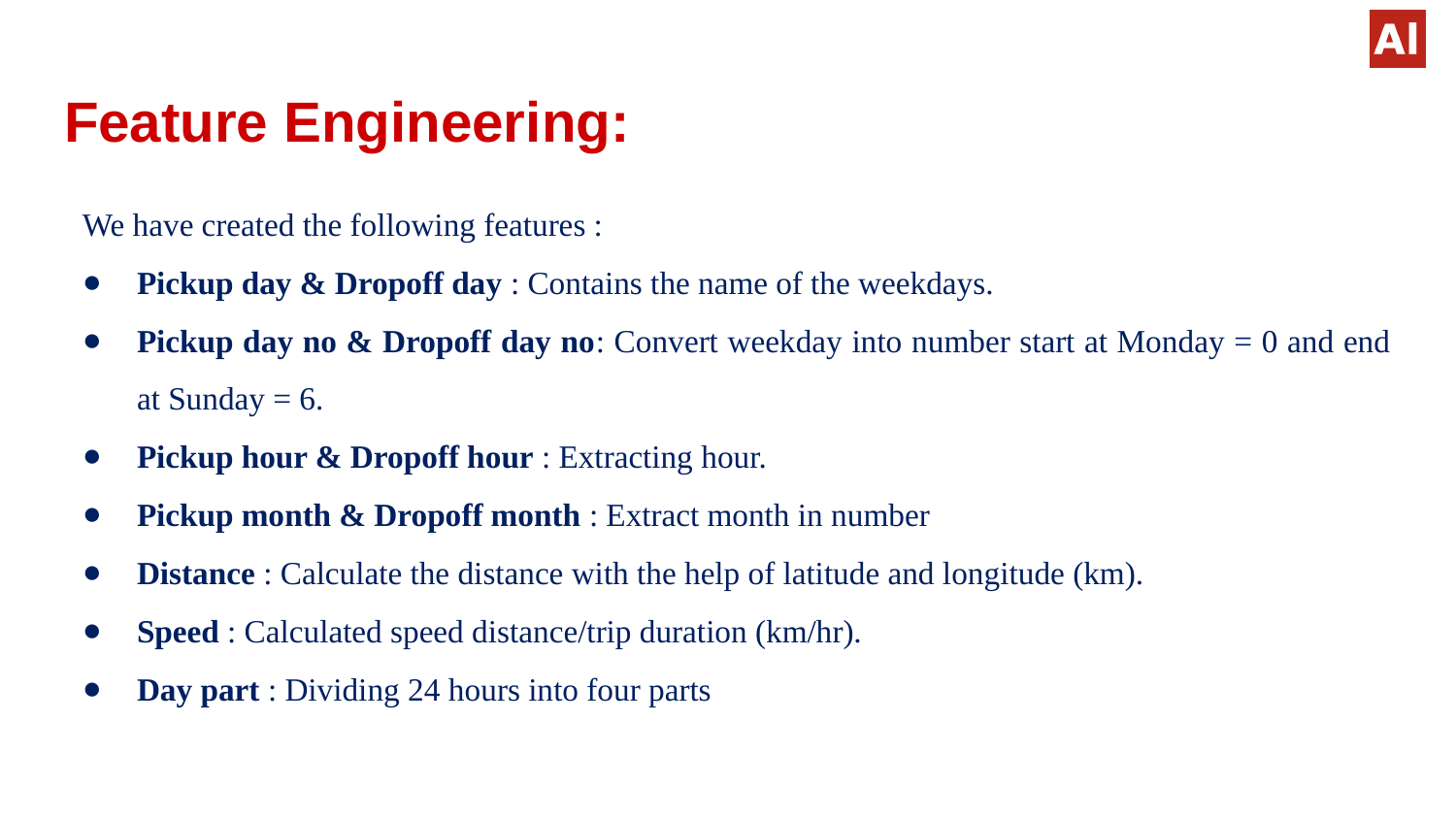

# Feature Engineering:
We have created the following features :
Pickup day & Dropoff day : Contains the name of the weekdays.
Pickup day no & Dropoff day no: Convert weekday into number start at Monday = 0 and end at Sunday = 6.
Pickup hour & Dropoff hour : Extracting hour.
Pickup month & Dropoff month : Extract month in number
Distance : Calculate the distance with the help of latitude and longitude (km).
Speed : Calculated speed distance/trip duration (km/hr).
Day part : Dividing 24 hours into four parts